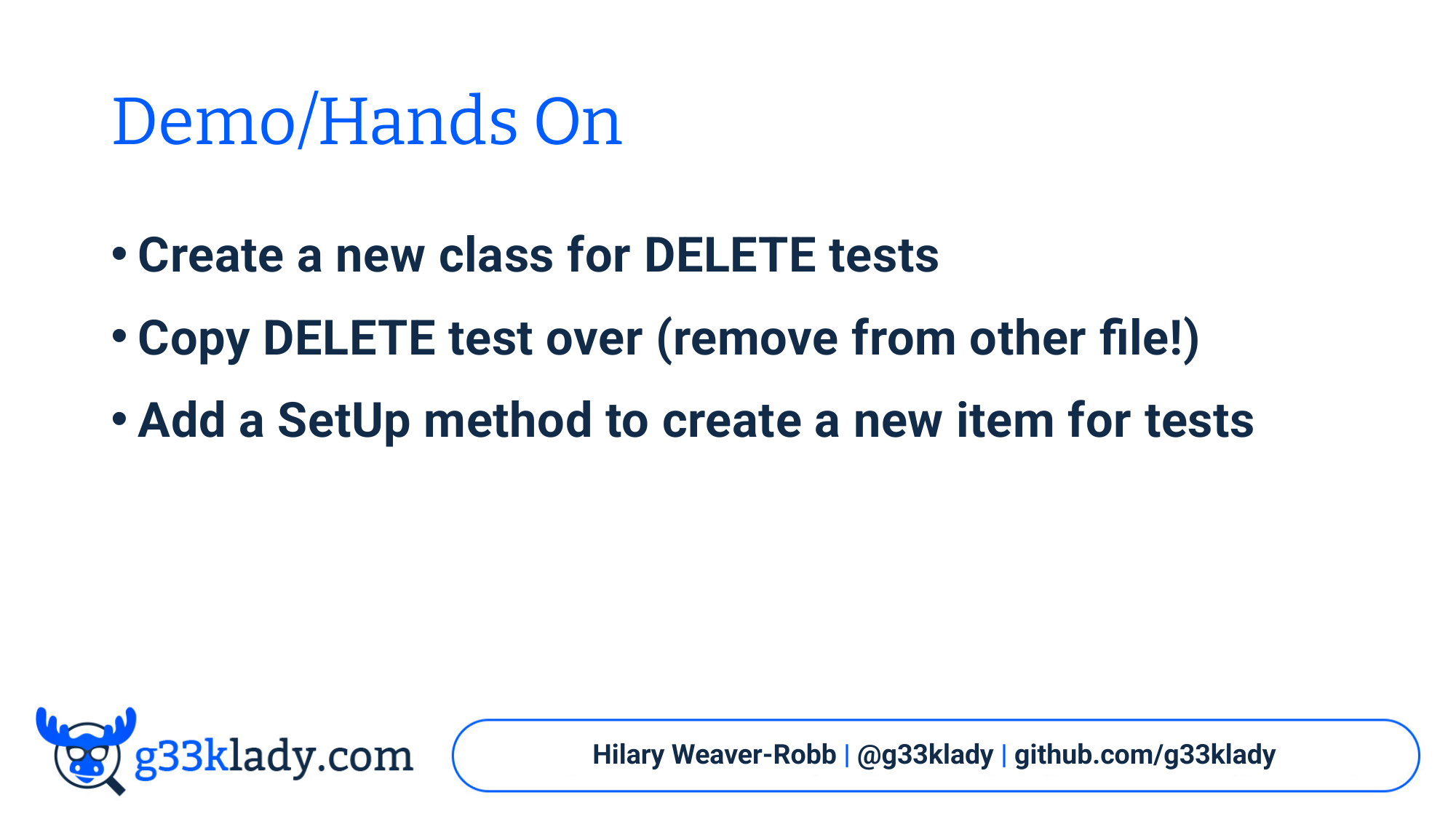

# Demo/Hands On
Create a new class for DELETE tests
Copy DELETE test over (remove from other file!)
Add a SetUp method to create a new item for tests